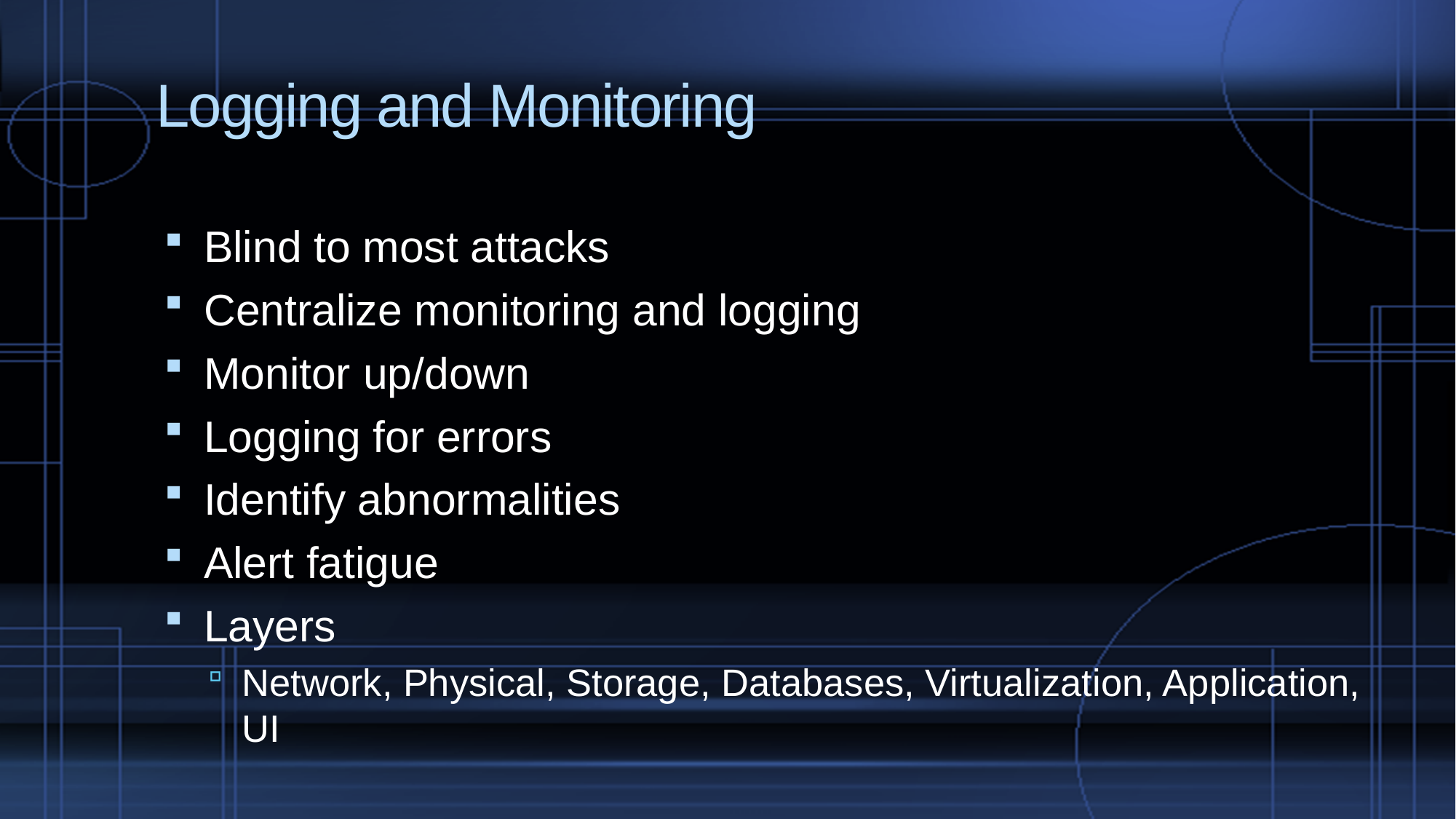

# Logging and Monitoring
Blind to most attacks
Centralize monitoring and logging
Monitor up/down
Logging for errors
Identify abnormalities
Alert fatigue
Layers
Network, Physical, Storage, Databases, Virtualization, Application, UI